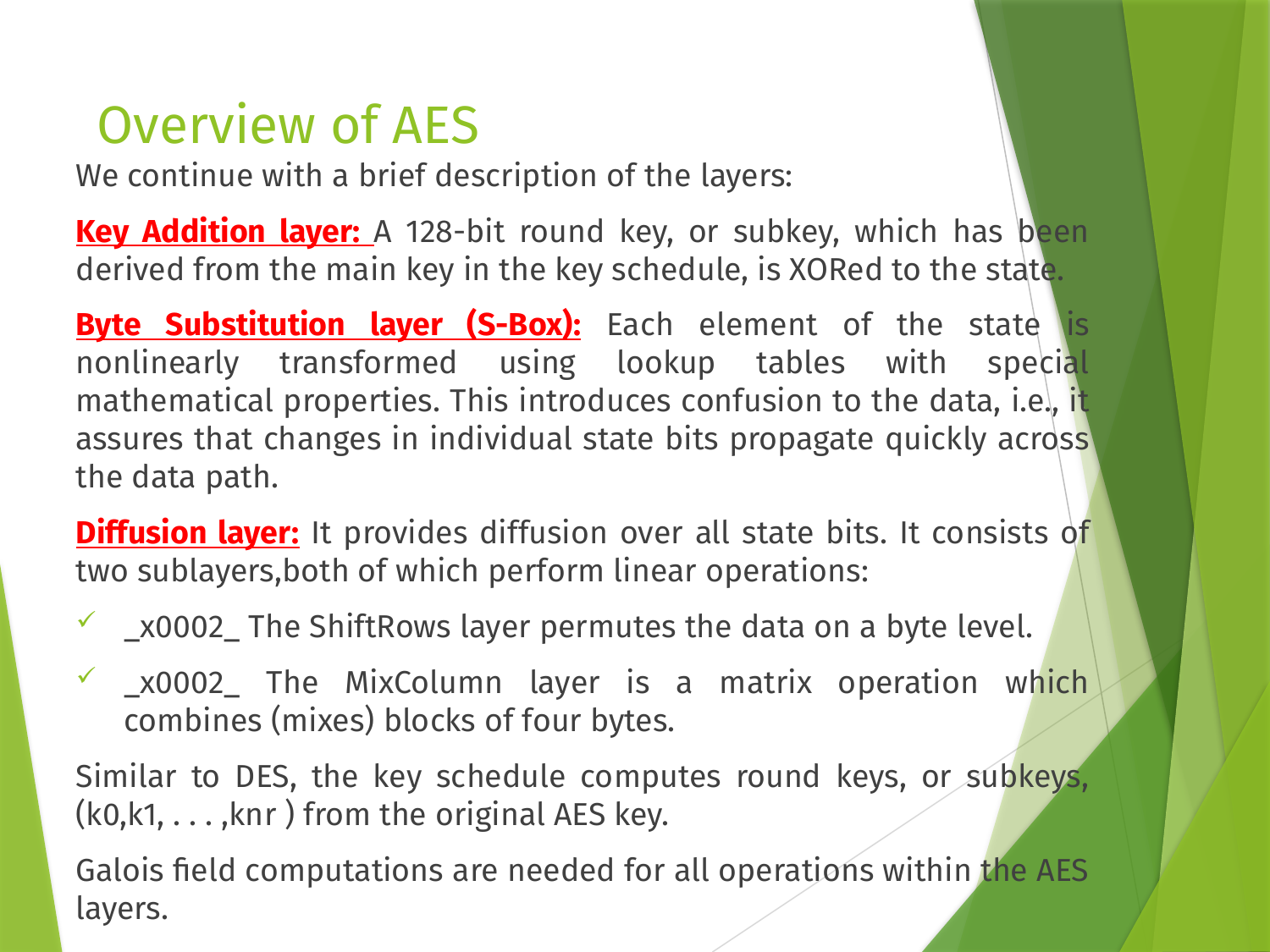

# Overview of AES
We continue with a brief description of the layers:
Key Addition layer: A 128-bit round key, or subkey, which has been derived from the main key in the key schedule, is XORed to the state.
Byte Substitution layer (S-Box): Each element of the state is nonlinearly transformed using lookup tables with special mathematical properties. This introduces confusion to the data, i.e., it assures that changes in individual state bits propagate quickly across the data path.
Diffusion layer: It provides diffusion over all state bits. It consists of two sublayers,both of which perform linear operations:
_x0002_ The ShiftRows layer permutes the data on a byte level.
_x0002_ The MixColumn layer is a matrix operation which combines (mixes) blocks of four bytes.
Similar to DES, the key schedule computes round keys, or subkeys, (k0,k1, . . . ,knr ) from the original AES key.
Galois field computations are needed for all operations within the AES layers.